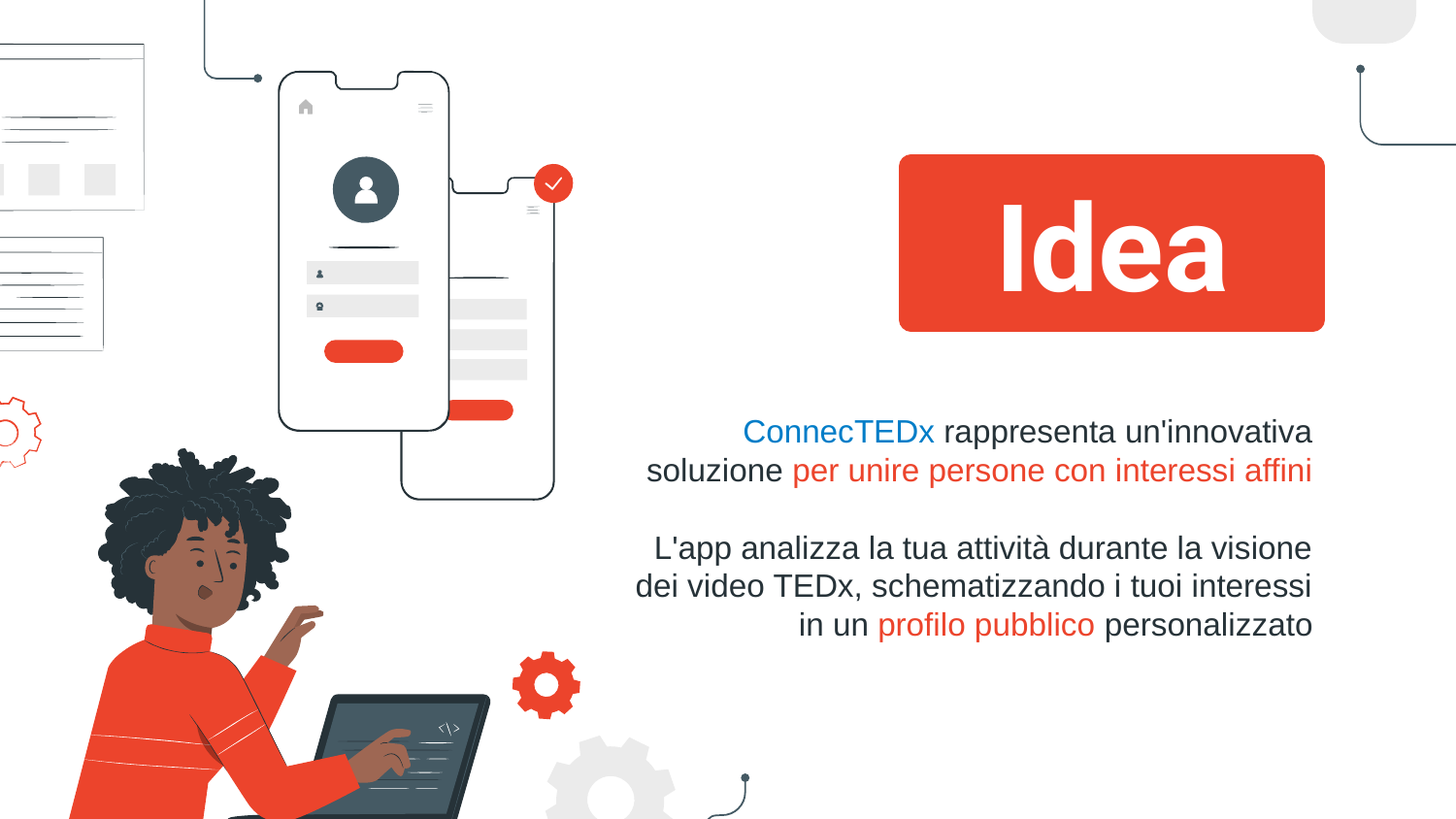

Idea
# ConnecTEDx rappresenta un'innovativa soluzione per unire persone con interessi affini L'app analizza la tua attività durante la visione dei video TEDx, schematizzando i tuoi interessi in un profilo pubblico personalizzato